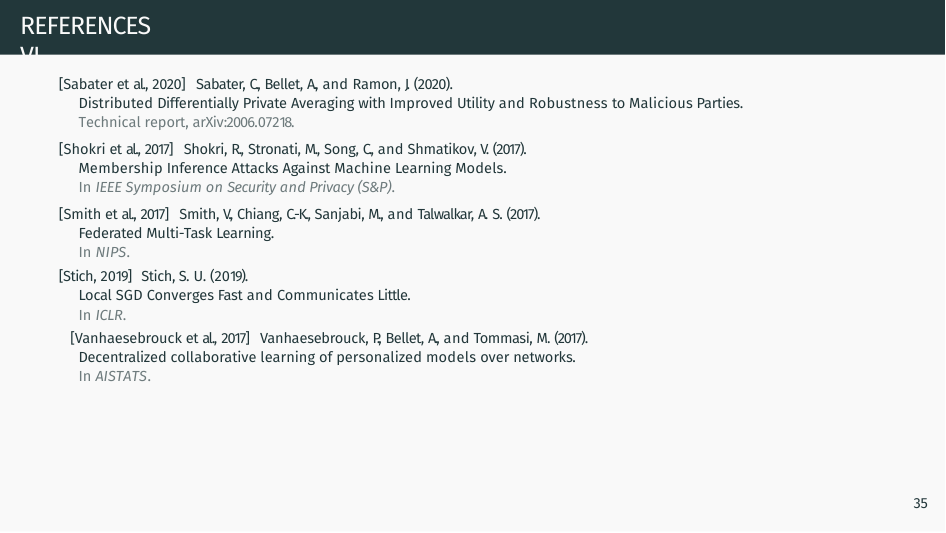

# REFERENCES VI
[Sabater et al., 2020] Sabater, C., Bellet, A., and Ramon, J. (2020).
Distributed Differentially Private Averaging with Improved Utility and Robustness to Malicious Parties.
Technical report, arXiv:2006.07218.
[Shokri et al., 2017] Shokri, R., Stronati, M., Song, C., and Shmatikov, V. (2017).
Membership Inference Attacks Against Machine Learning Models.
In IEEE Symposium on Security and Privacy (S&P).
[Smith et al., 2017] Smith, V., Chiang, C.-K., Sanjabi, M., and Talwalkar, A. S. (2017).
Federated Multi-Task Learning.
In NIPS.
[Stich, 2019]  Stich, S. U. (2019).
Local SGD Converges Fast and Communicates Little.
In ICLR.
[Vanhaesebrouck et al., 2017] Vanhaesebrouck, P., Bellet, A., and Tommasi, M. (2017).
Decentralized collaborative learning of personalized models over networks.
In AISTATS.
35